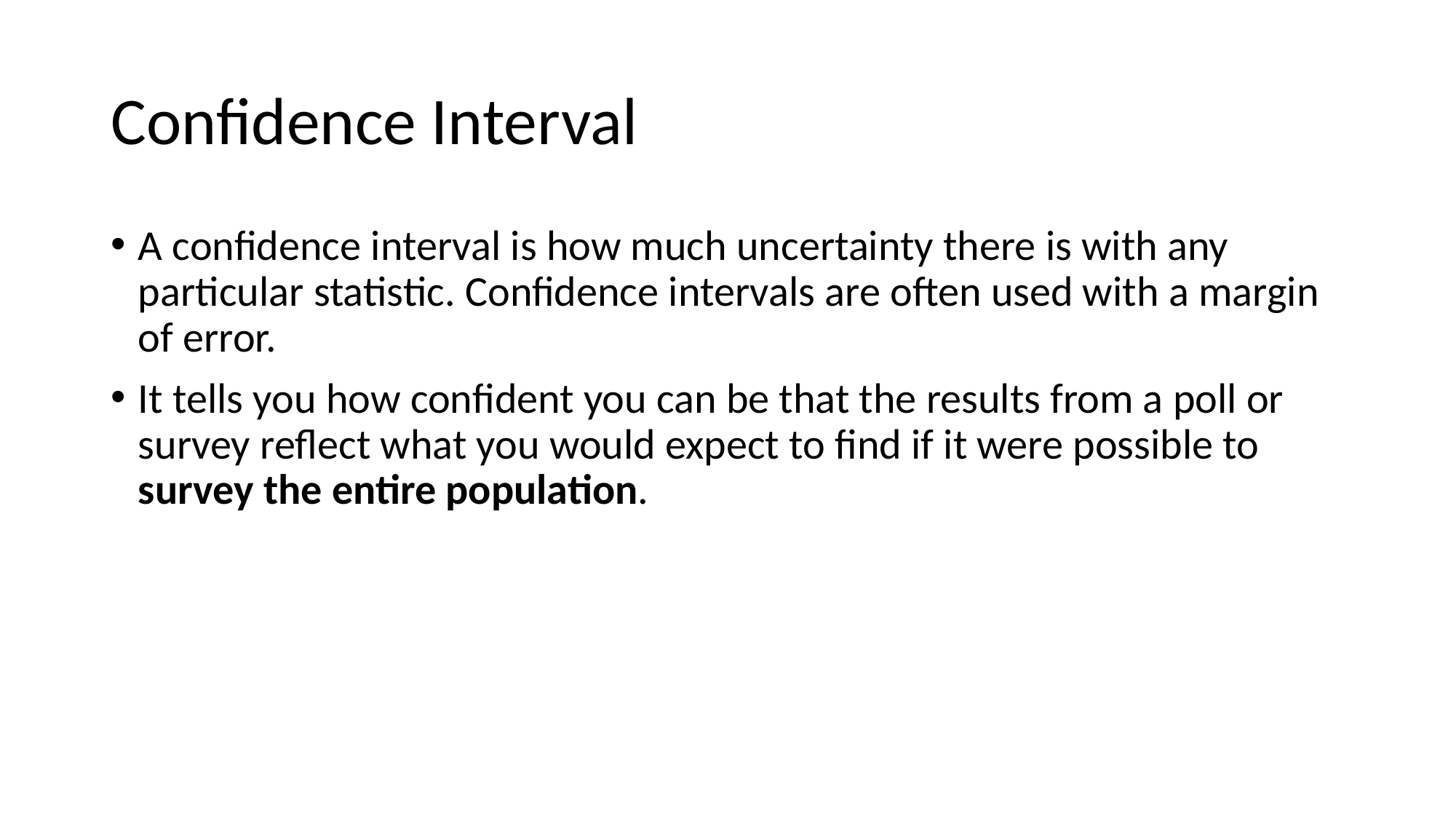

# Confidence Interval
A confidence interval is how much uncertainty there is with any particular statistic. Confidence intervals are often used with a margin of error.
It tells you how confident you can be that the results from a poll or survey reflect what you would expect to find if it were possible to survey the entire population.